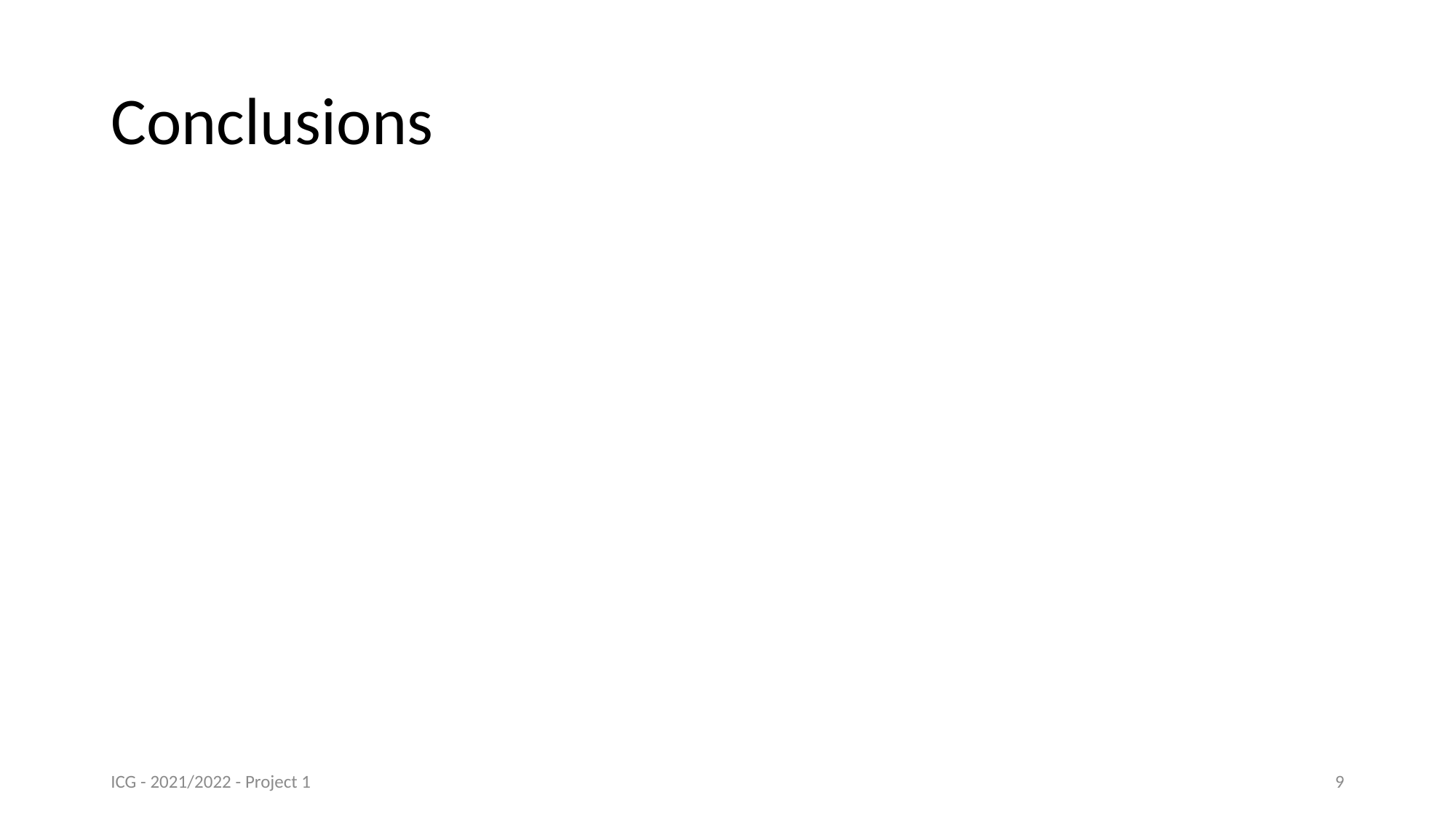

# Conclusions

ICG - 2021/2022 - Project 1
9